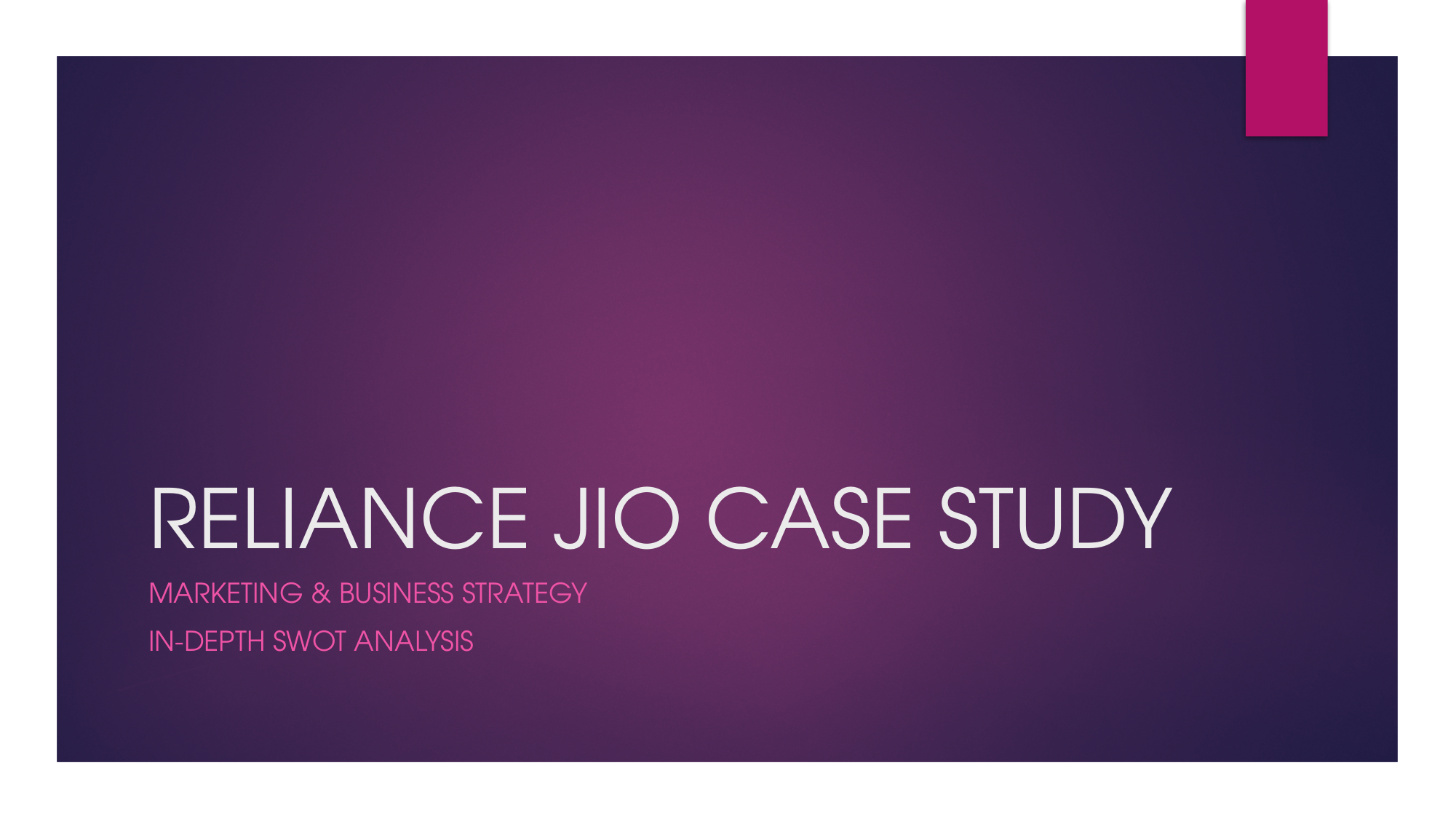

# RELIANCE JIO CASE STUDY
Marketing & Business strategy
In-depth swot analysis